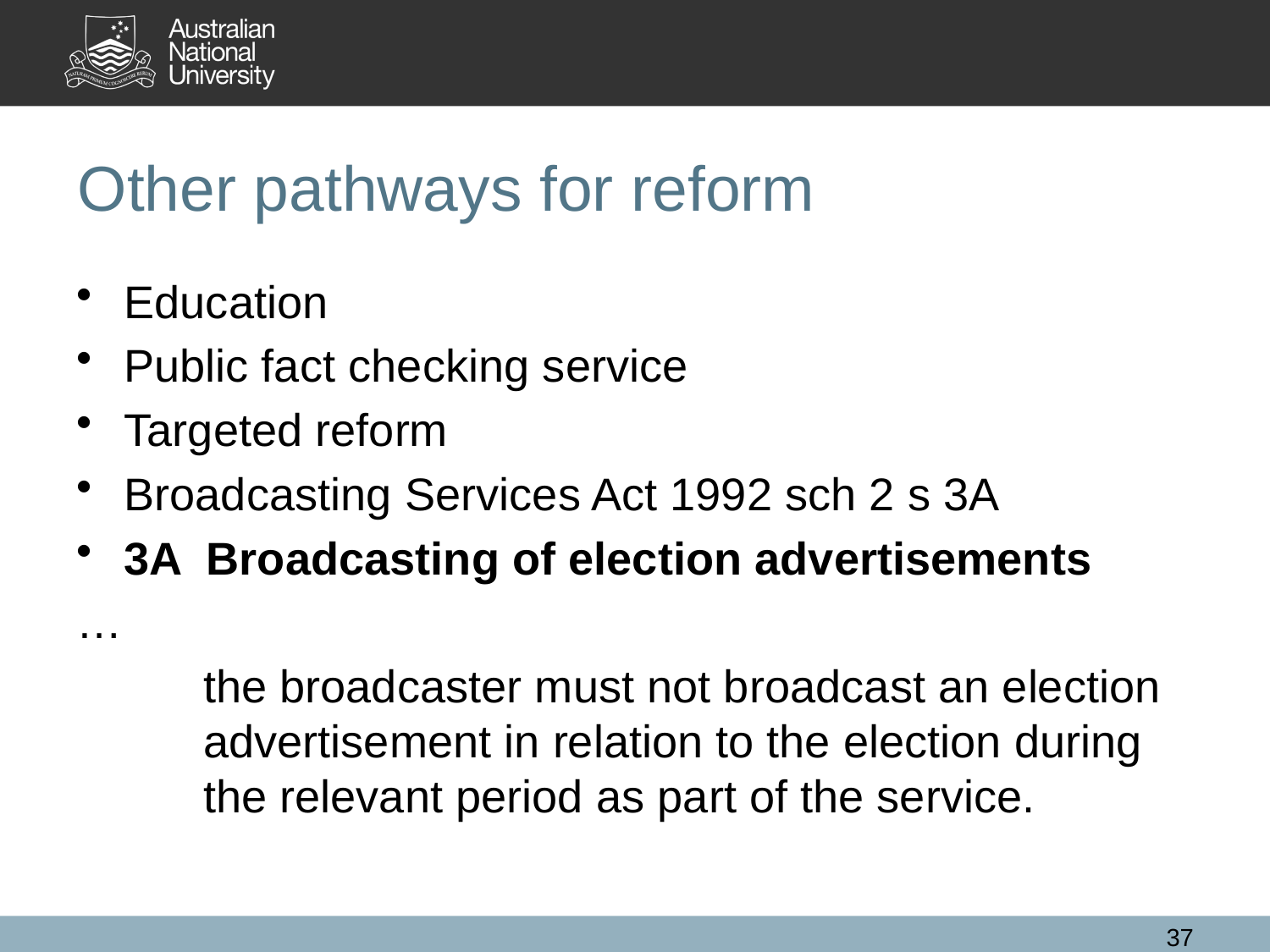

# Other pathways for reform
Education
Public fact checking service
Targeted reform
Broadcasting Services Act 1992 sch 2 s 3A
3A  Broadcasting of election advertisements
…
	the broadcaster must not broadcast an election 	advertisement in relation to the election during 	the relevant period as part of the service.
37